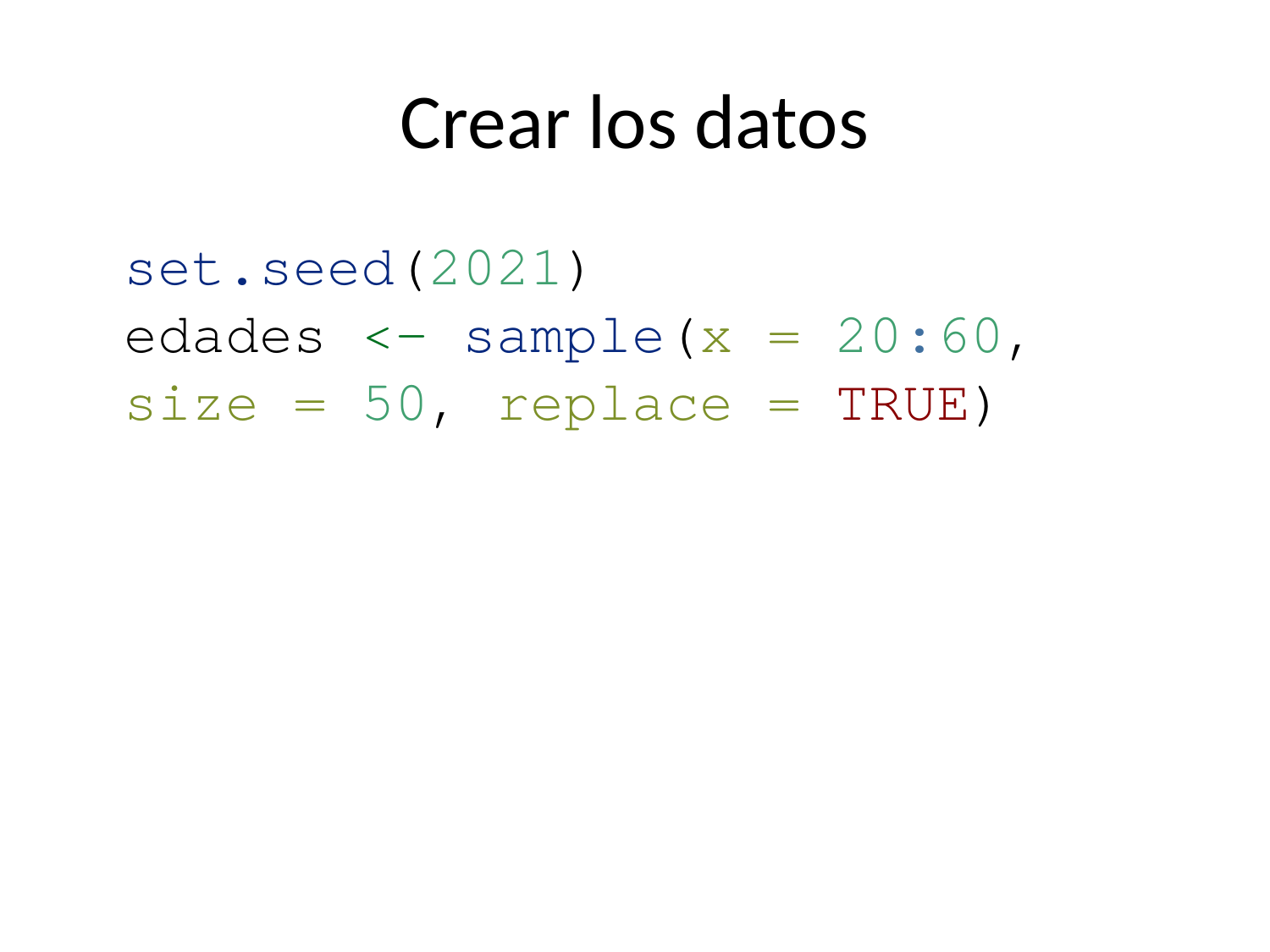

# Crear los datos
set.seed(2021)
edades <- sample(x = 20:60, size = 50, replace = TRUE)